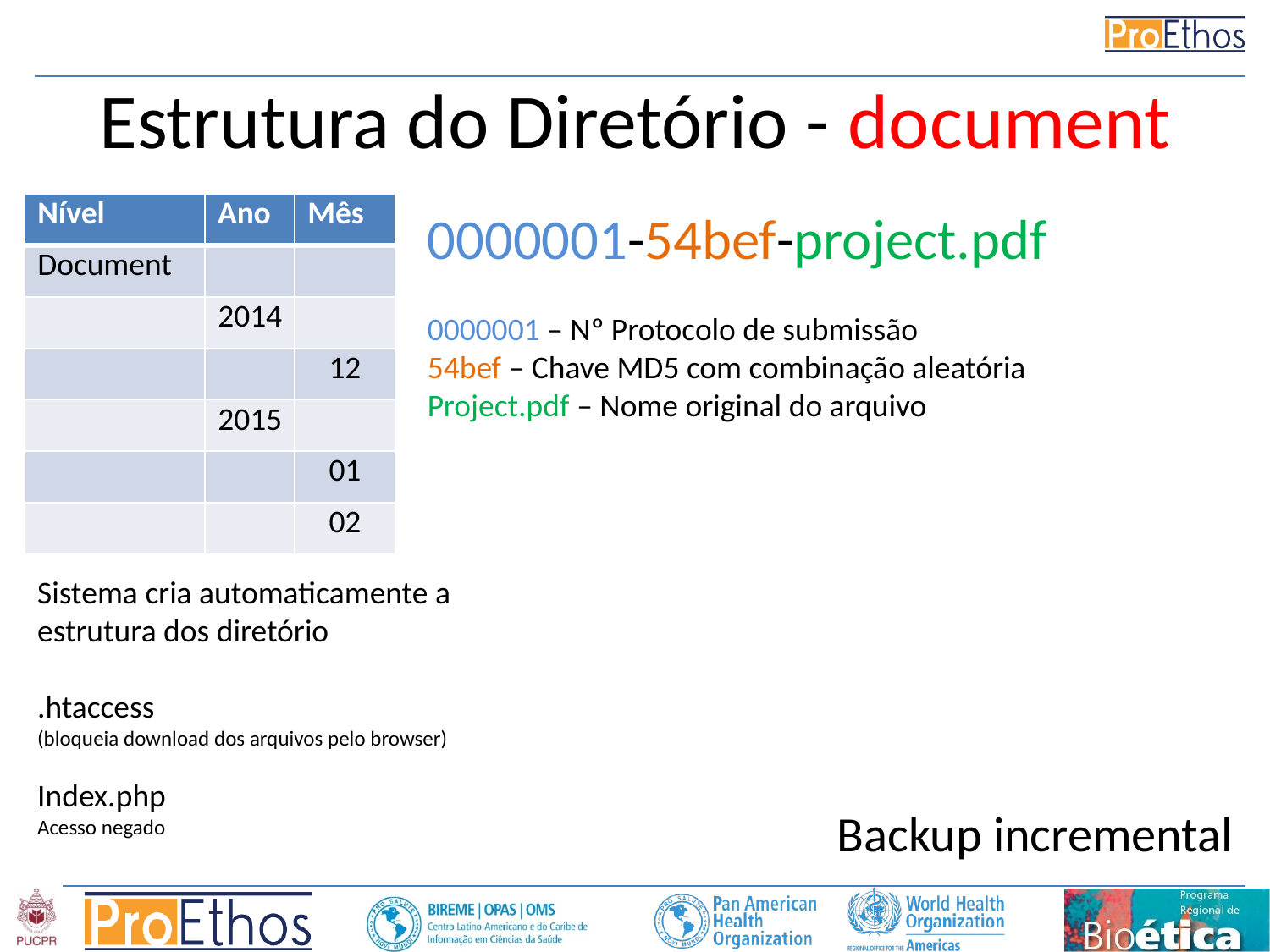

# Estrutura do Diretório - document
| Nível | Ano | Mês |
| --- | --- | --- |
| Document |  |  |
|  | 2014 |  |
|  |  | 12 |
|  | 2015 |  |
|  |  | 01 |
|  |  | 02 |
0000001-54bef-project.pdf

0000001 – Nº Protocolo de submissão
54bef – Chave MD5 com combinação aleatória
Project.pdf – Nome original do arquivo
Sistema cria automaticamente a estrutura dos diretório

.htaccess
(bloqueia download dos arquivos pelo browser)

Index.php
Acesso negado
Backup incremental